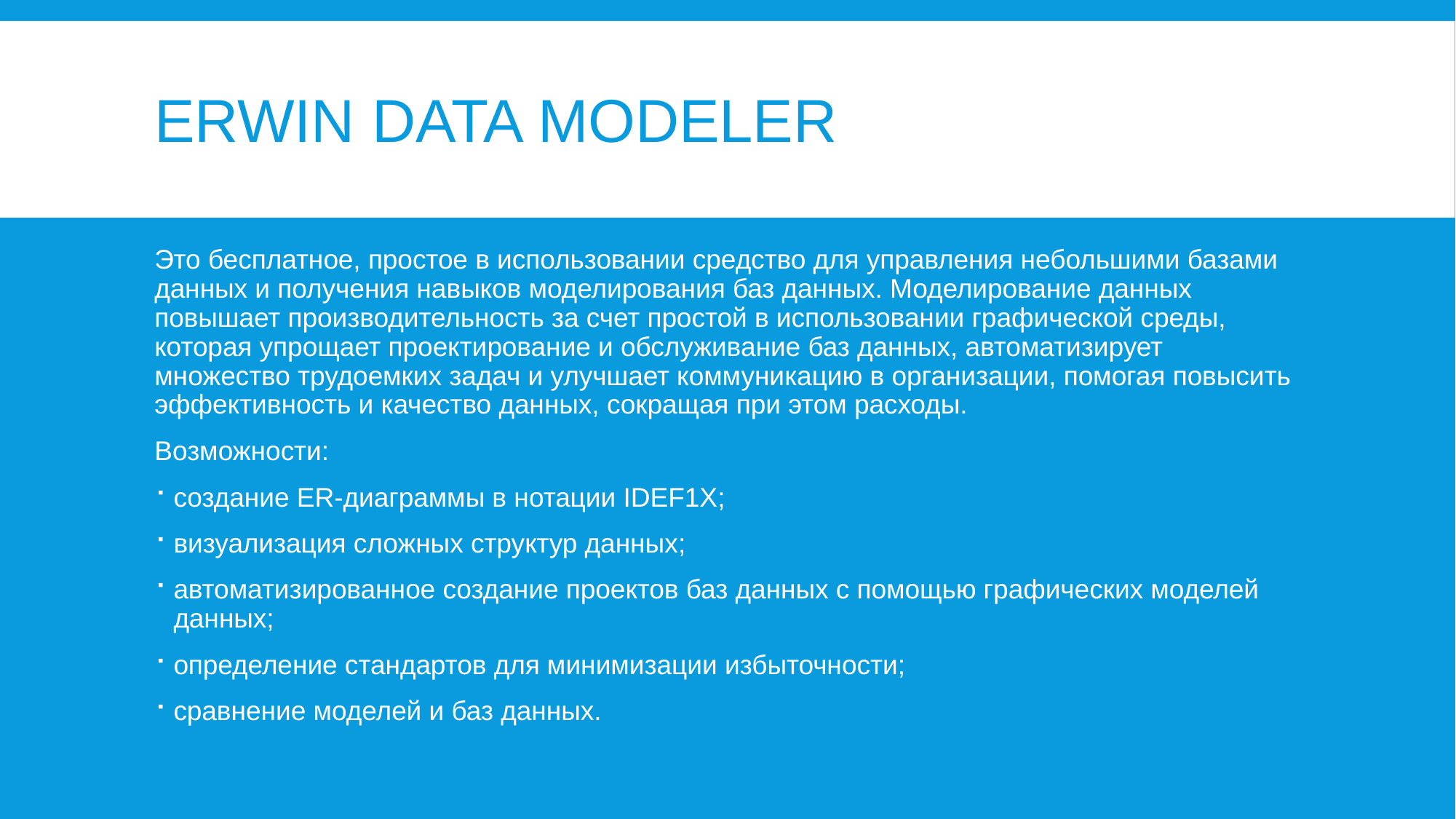

# ERwin Data Modeler
Это бесплатное, простое в использовании средство для управления небольшими базами данных и получения навыков моделирования баз данных. Моделирование данных повышает производительность за счет простой в использовании графической среды, которая упрощает проектирование и обслуживание баз данных, автоматизирует множество трудоемких задач и улучшает коммуникацию в организации, помогая повысить эффективность и качество данных, сокращая при этом расходы.
Возможности:
создание ER-диаграммы в нотации IDEF1X;
визуализация сложных структур данных;
автоматизированное создание проектов баз данных с помощью графических моделей данных;
определение стандартов для минимизации избыточности;
сравнение моделей и баз данных.